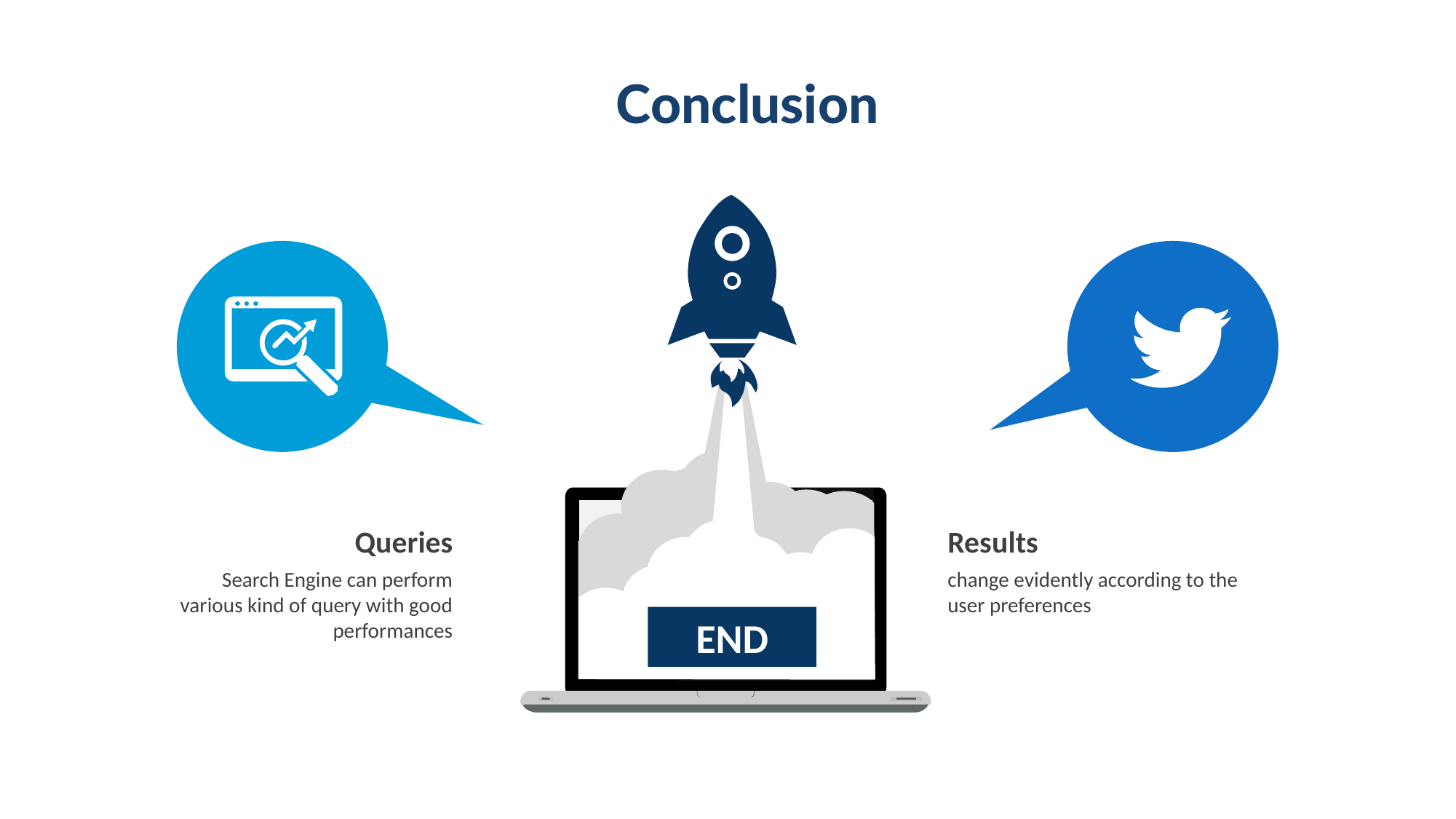

Conclusion

Queries
Search Engine can perform various kind of query with good performances
Results
change evidently according to the user preferences
END